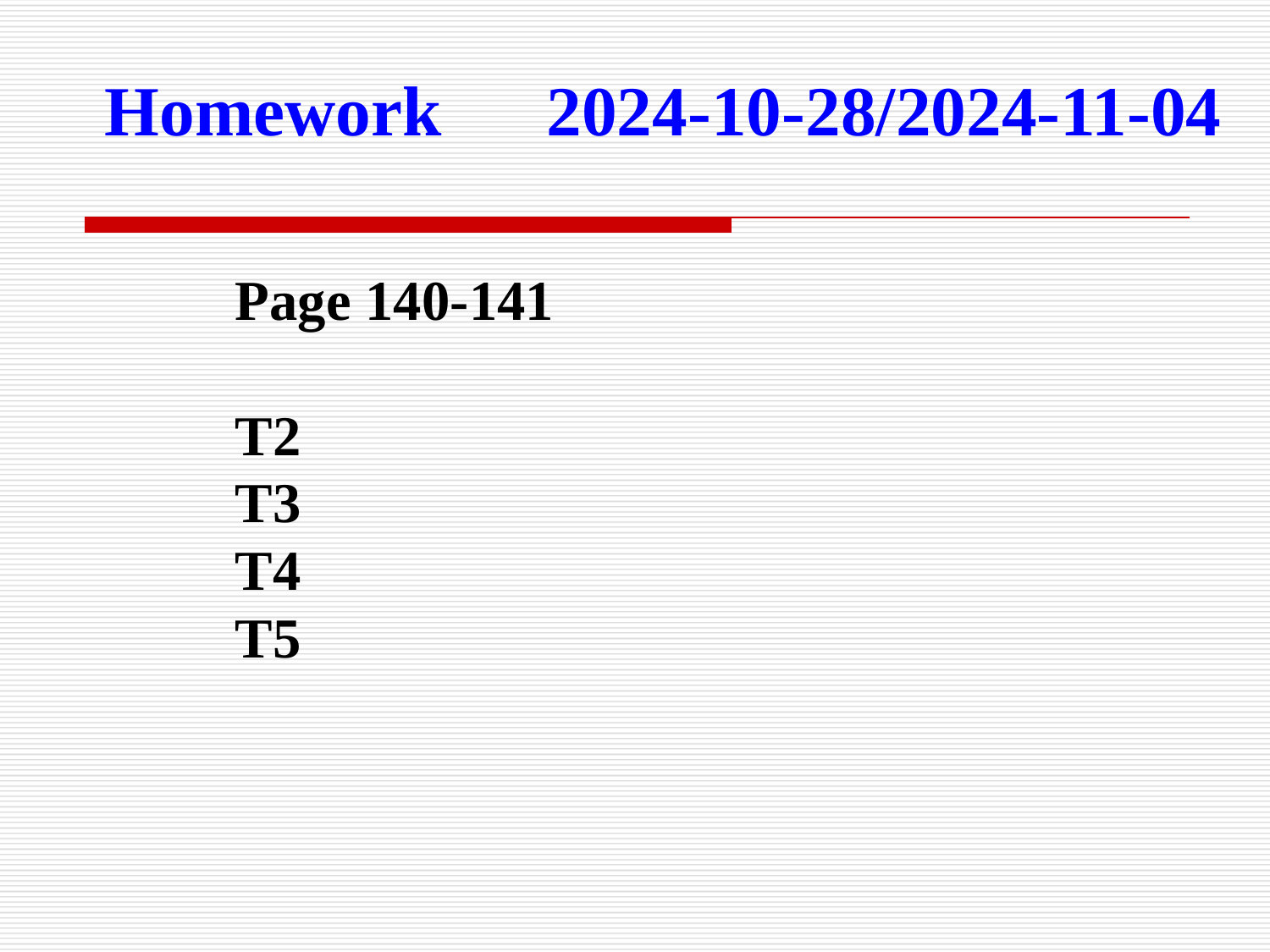

Homework      2024-10-28/2024-11-04
Page 140-141

T2
T3
T4
T5